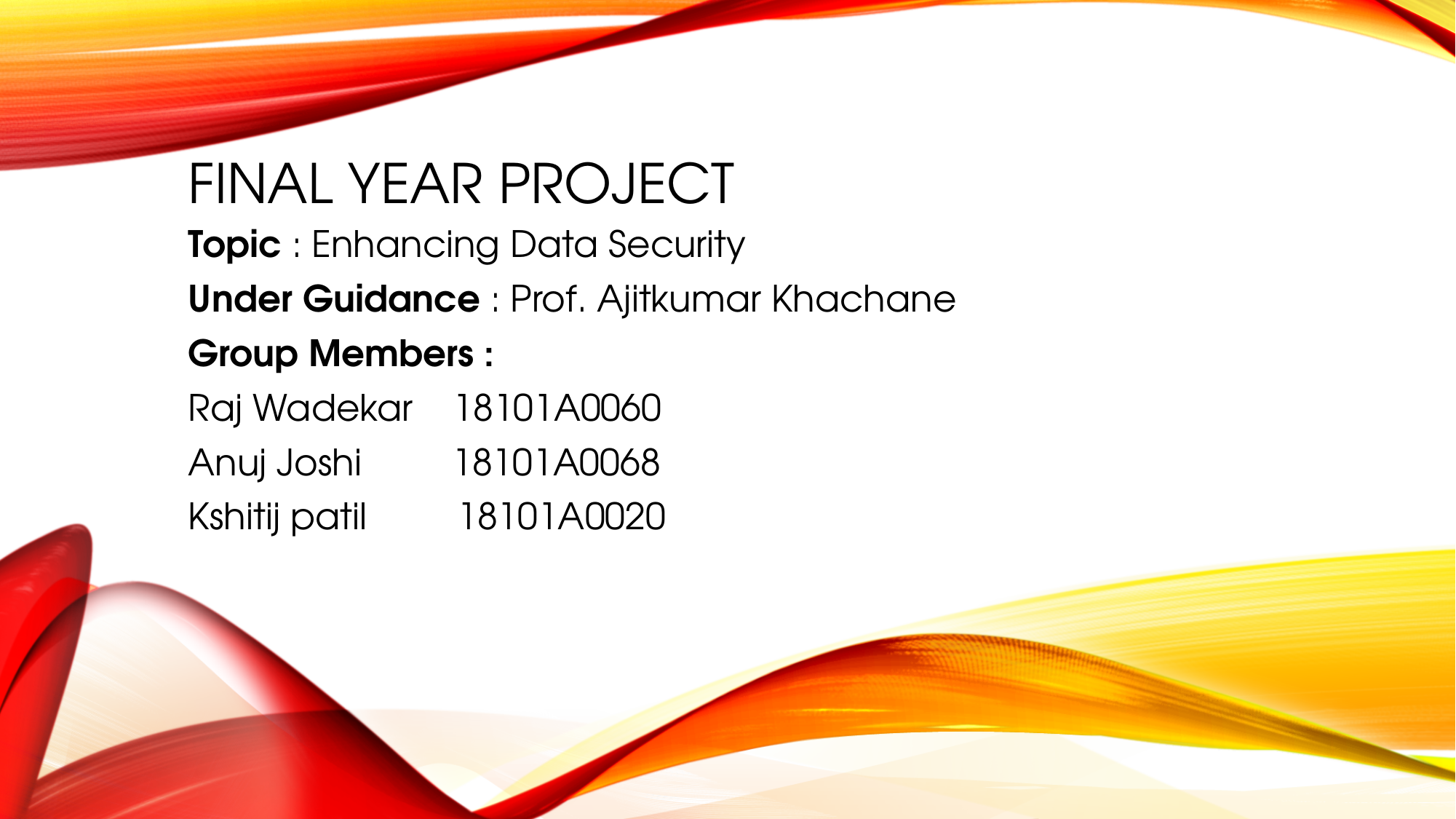

# Final Year Project
Topic : Enhancing Data Security
Under Guidance : Prof. Ajitkumar Khachane
Group Members :
Raj Wadekar    18101A0060
Anuj Joshi         18101A0068
Kshitij patil         18101A0020